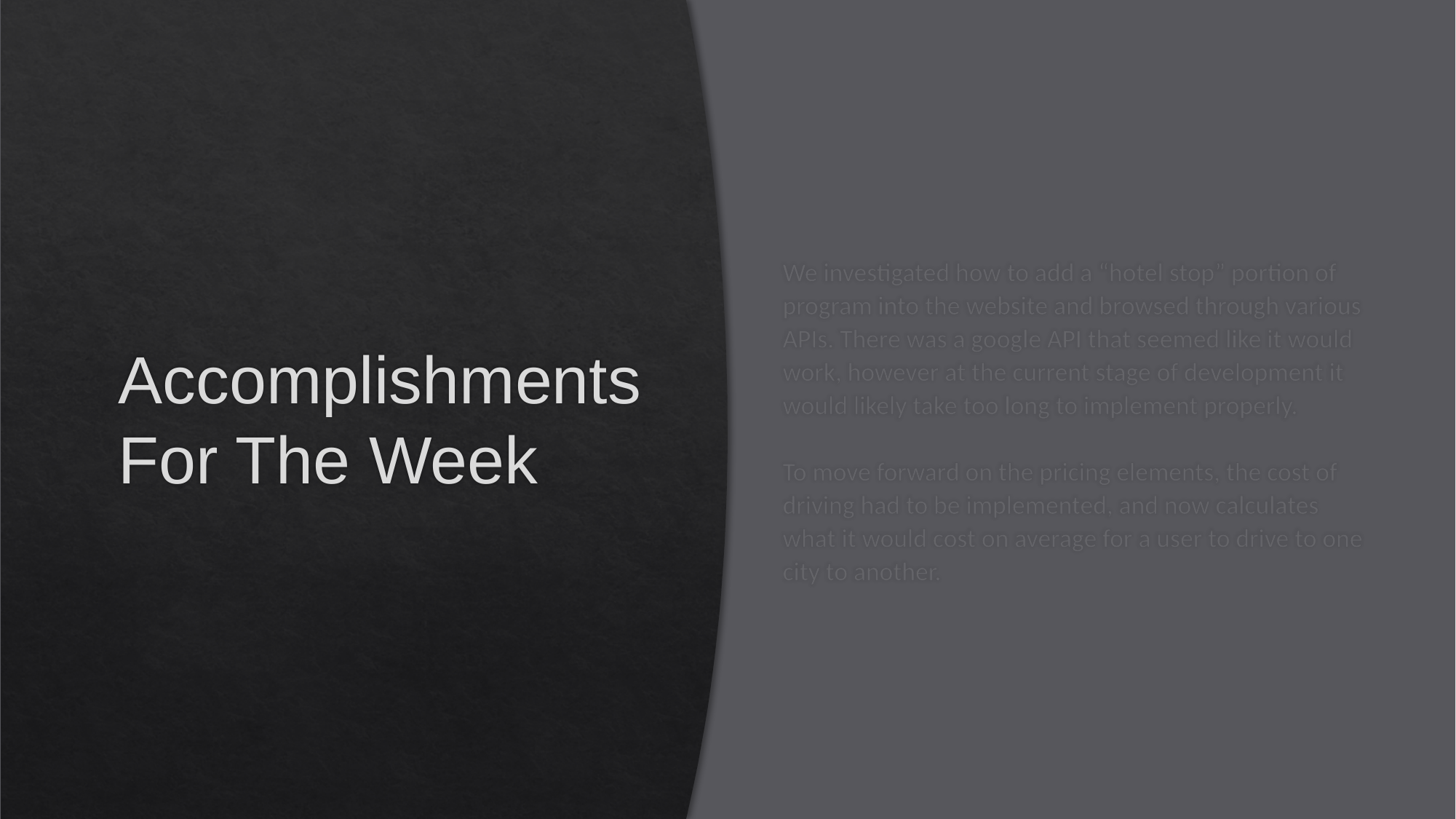

# Accomplishments For The Week
We investigated how to add a “hotel stop” portion of program into the website and browsed through various APIs. There was a google API that seemed like it would work, however at the current stage of development it would likely take too long to implement properly.

To move forward on the pricing elements, the cost of driving had to be implemented, and now calculates what it would cost on average for a user to drive to one city to another.